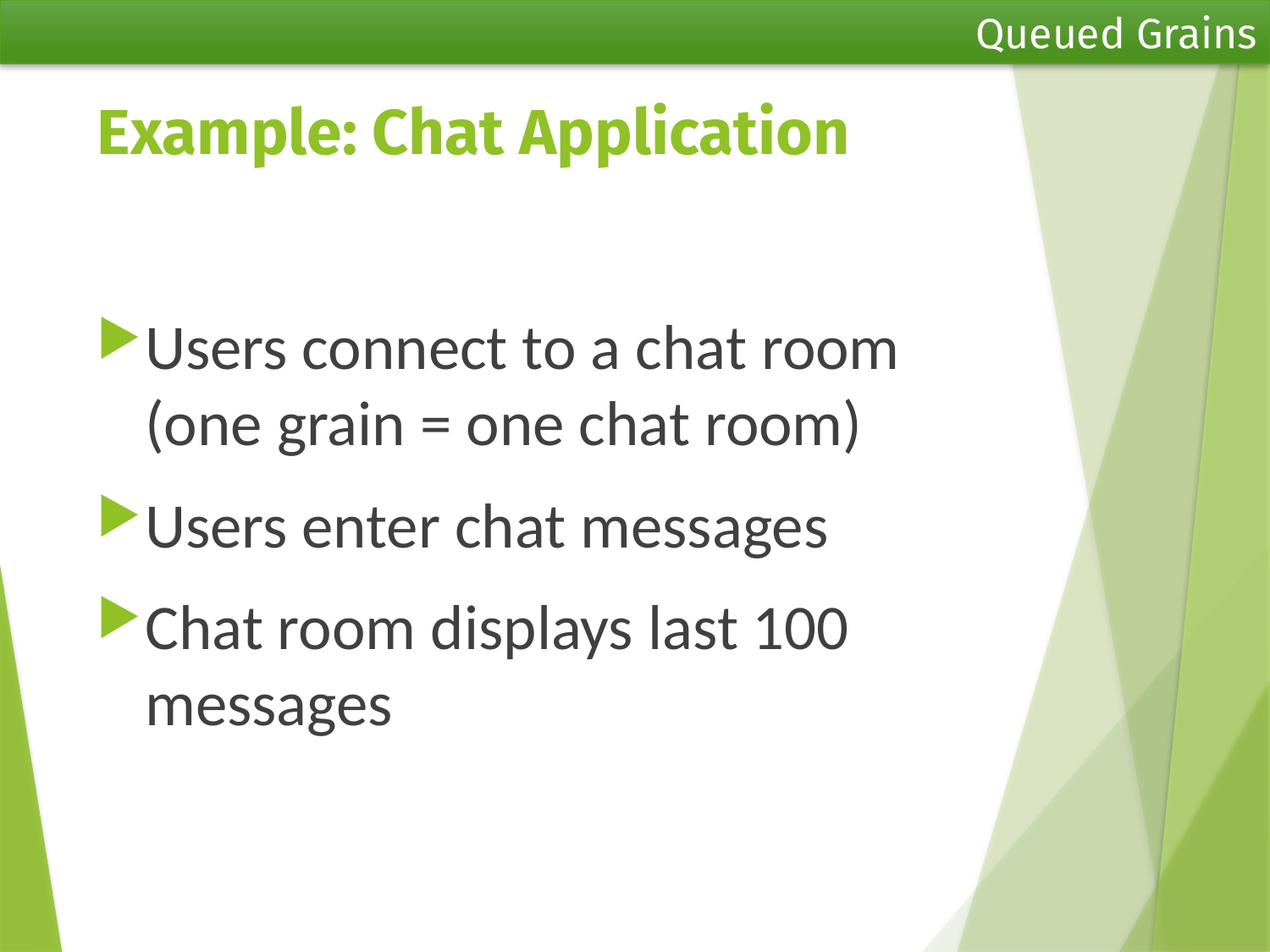

Queued Grains
# Example: Chat Application
Users connect to a chat room
(one grain = one chat room)
Users enter chat messages
Chat room displays last 100 messages